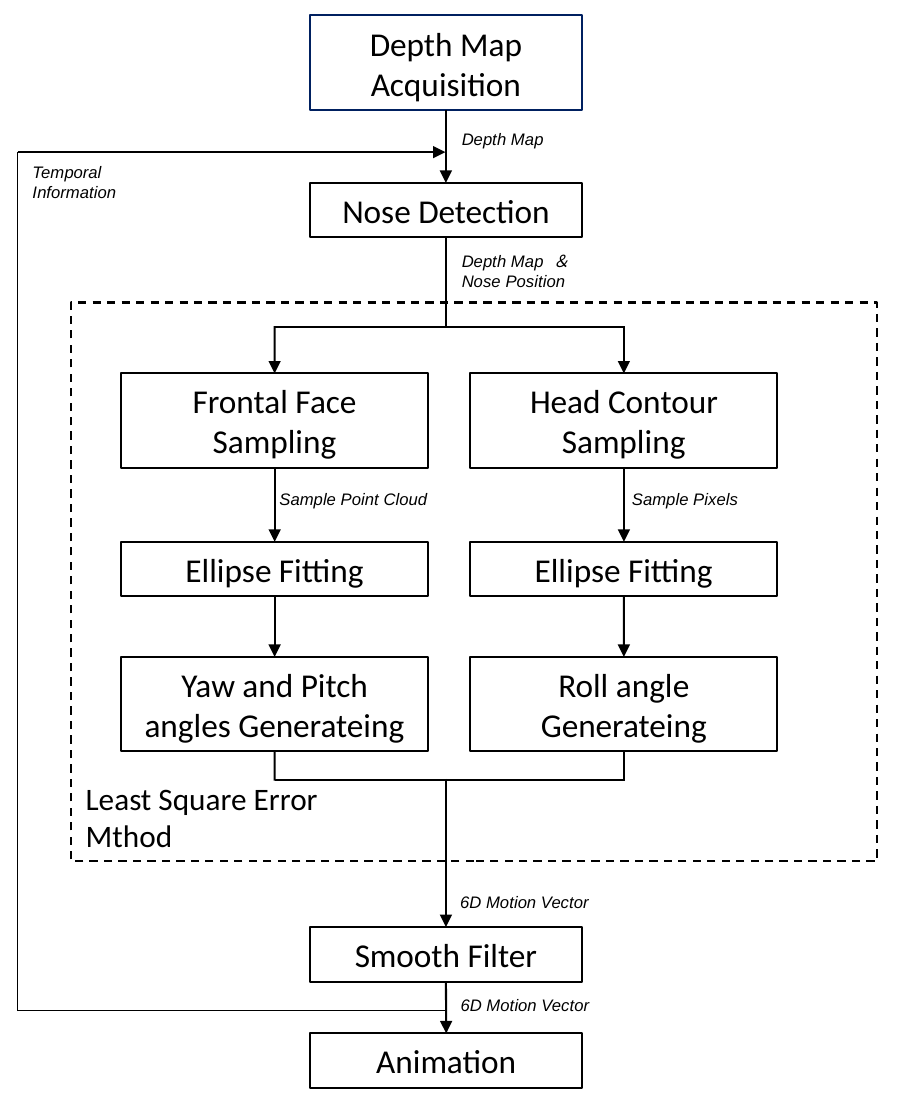

Depth Map Acquisition
Depth Map
Temporal Information
Nose Detection
Depth Map ＆ Nose Position

Least Square Error
Mthod
Frontal Face Sampling
Head Contour Sampling
Sample Point Cloud
Sample Pixels
Ellipse Fitting
Ellipse Fitting
Yaw and Pitch angles Generateing
Roll angle Generateing
6D Motion Vector
Smooth Filter
6D Motion Vector
Animation